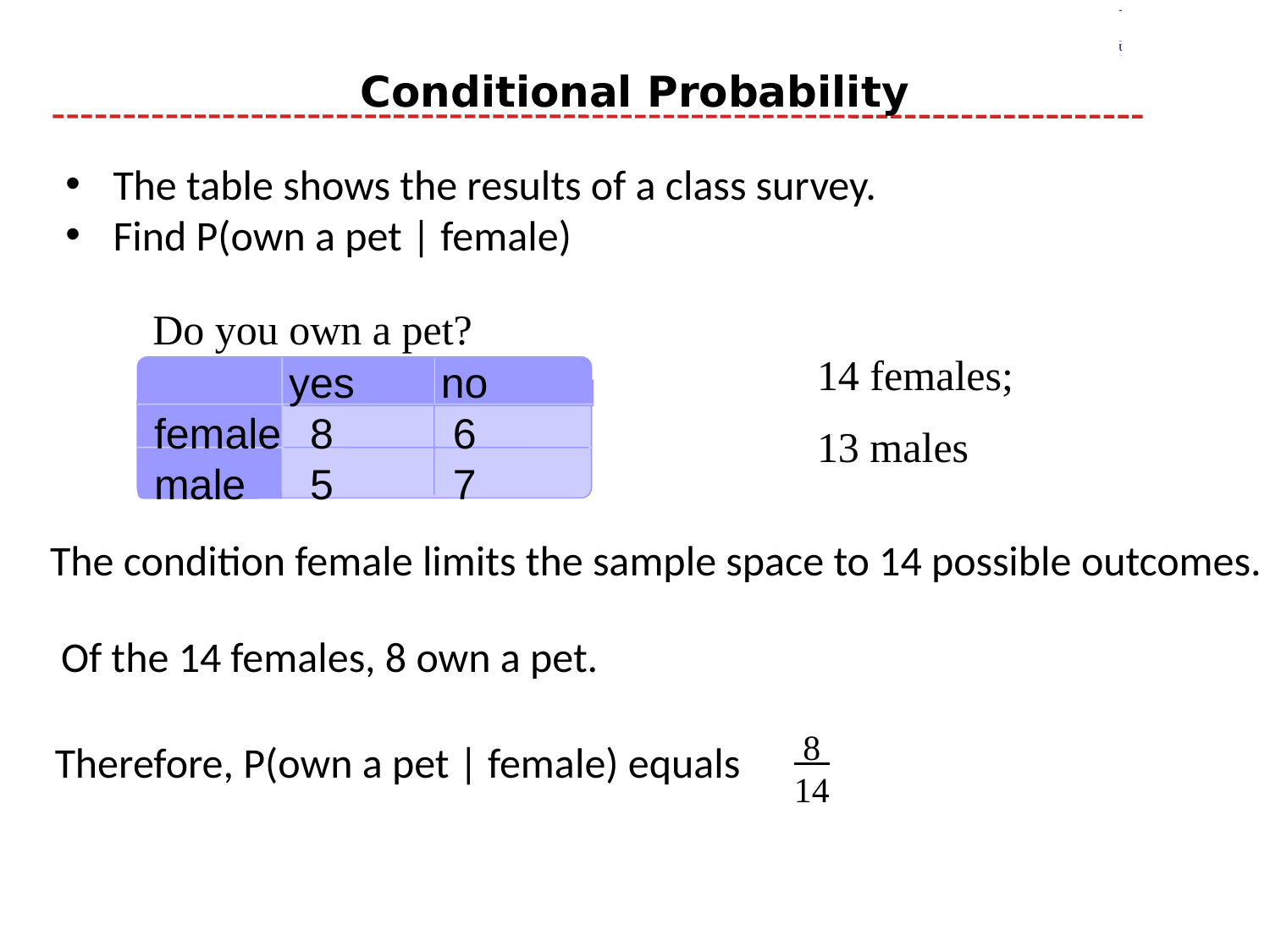

# Conditional Probability
The table shows the results of a class survey.
Find P(own a pet | female)
Do you own a pet?
	yes	no
female	8	6
male	5	7

14 females;
13 males
The condition female limits the sample space to 14 possible outcomes.
Of the 14 females, 8 own a pet.
 8
14
Therefore, P(own a pet | female) equals